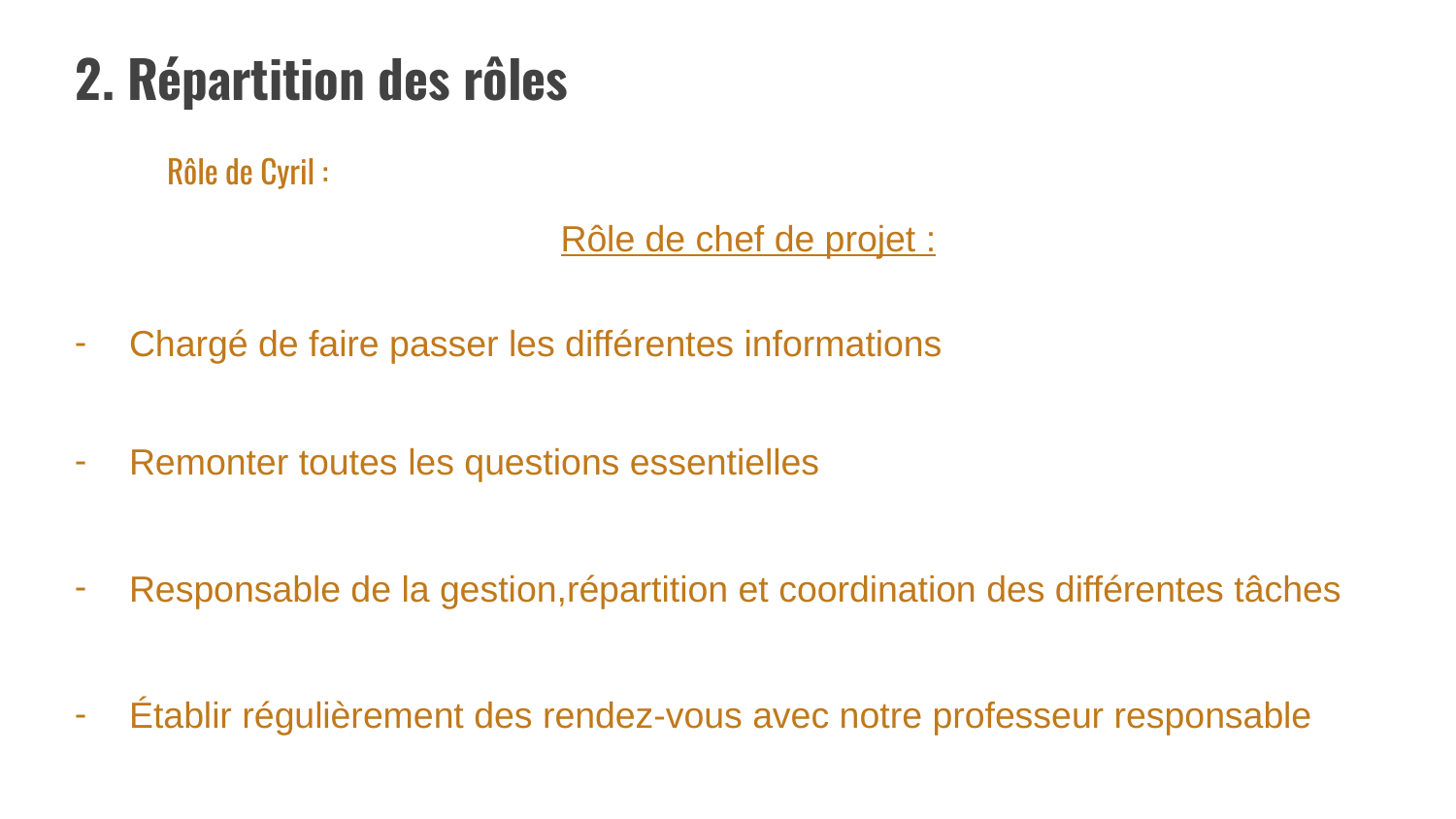

2. Répartition des rôles

Rôle de Cyril :
Rôle de chef de projet :

Chargé de faire passer les différentes informations

Remonter toutes les questions essentielles

Responsable de la gestion,répartition et coordination des différentes tâches

Établir régulièrement des rendez-vous avec notre professeur responsable